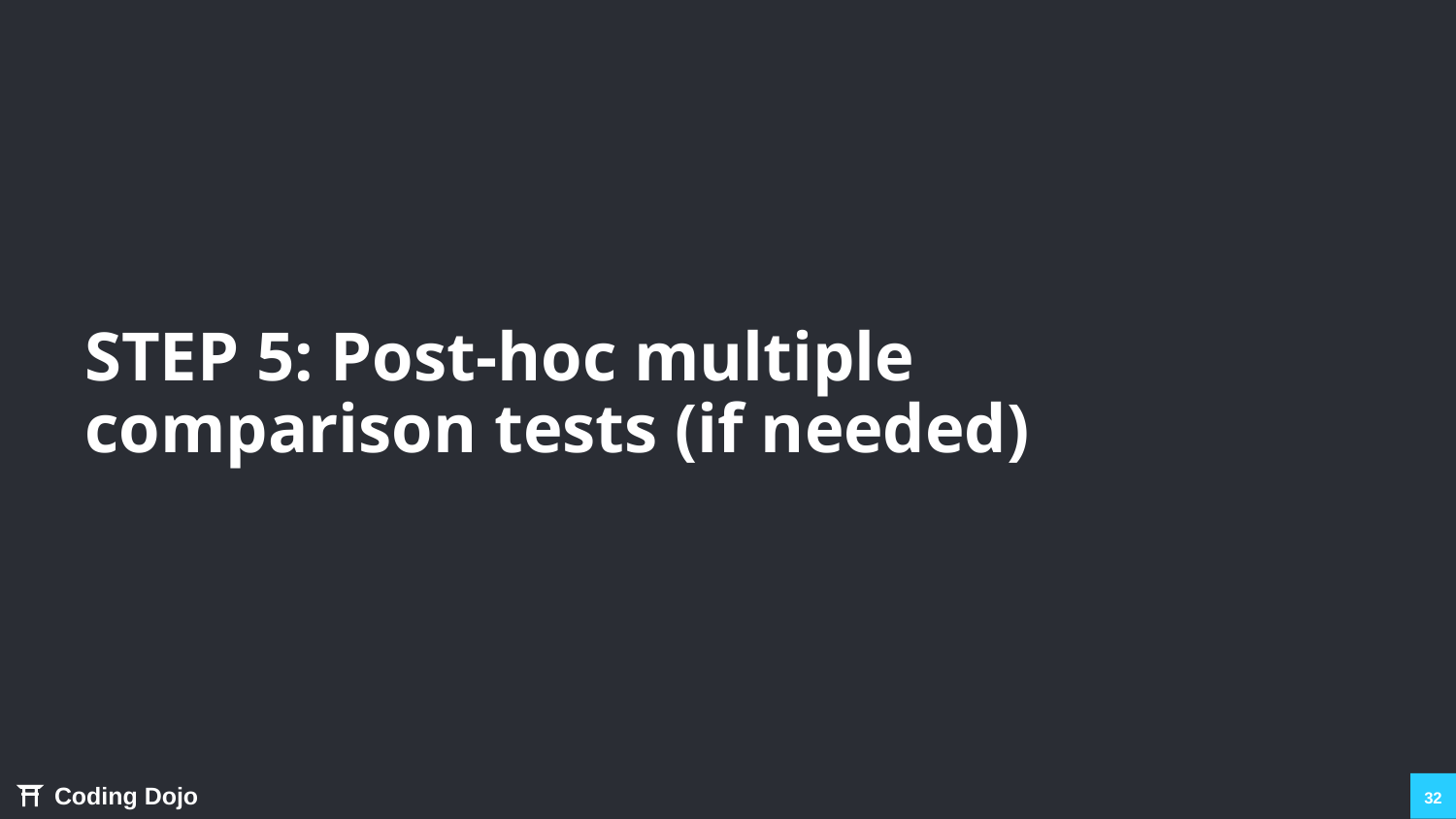

# STEP 5: Post-hoc multiple comparison tests (if needed)